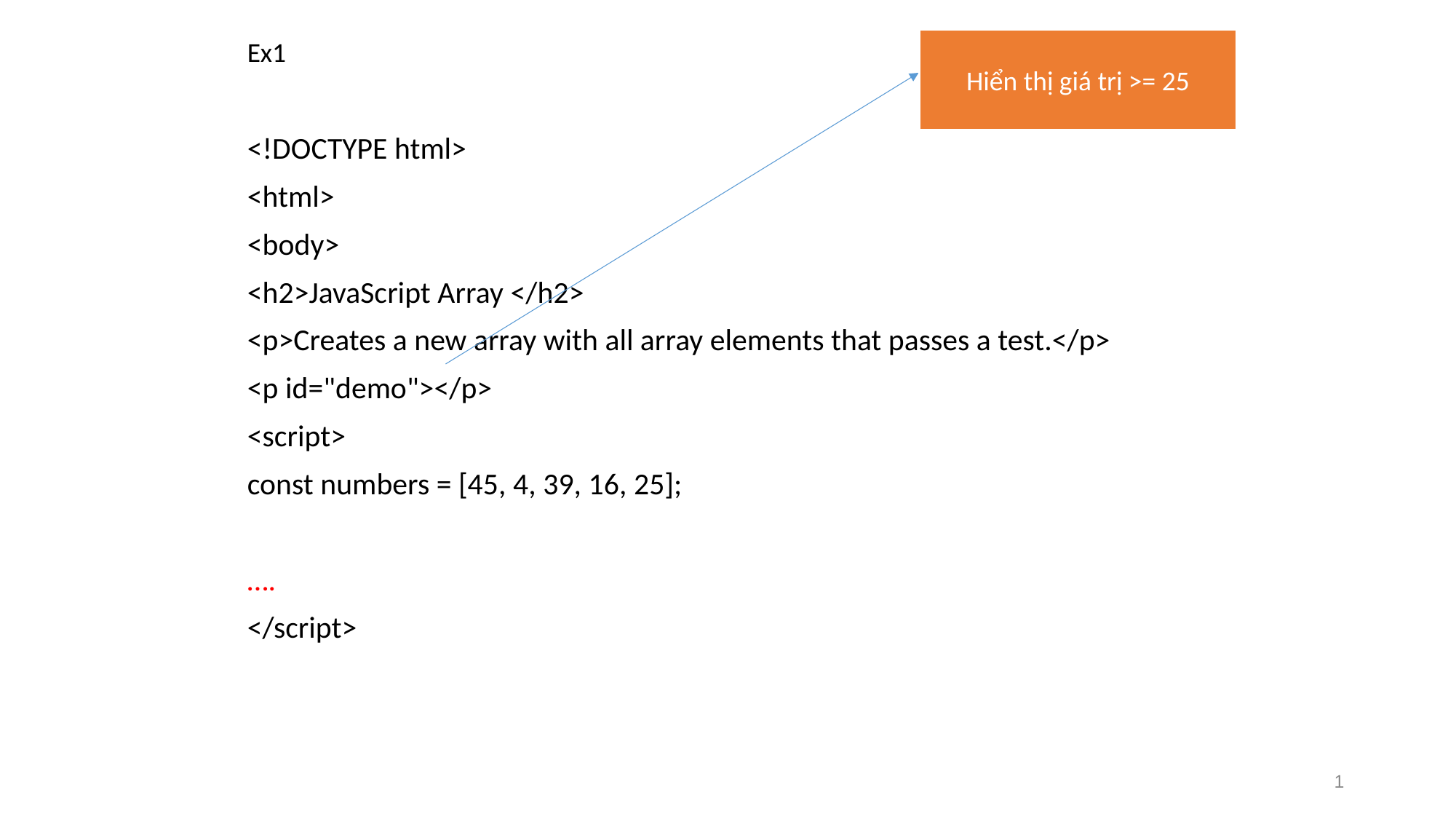

Ex1
Hiển thị giá trị >= 25
<!DOCTYPE html>
<html>
<body>
<h2>JavaScript Array </h2>
<p>Creates a new array with all array elements that passes a test.</p>
<p id="demo"></p>
<script>
const numbers = [45, 4, 39, 16, 25];

….
</script>
1